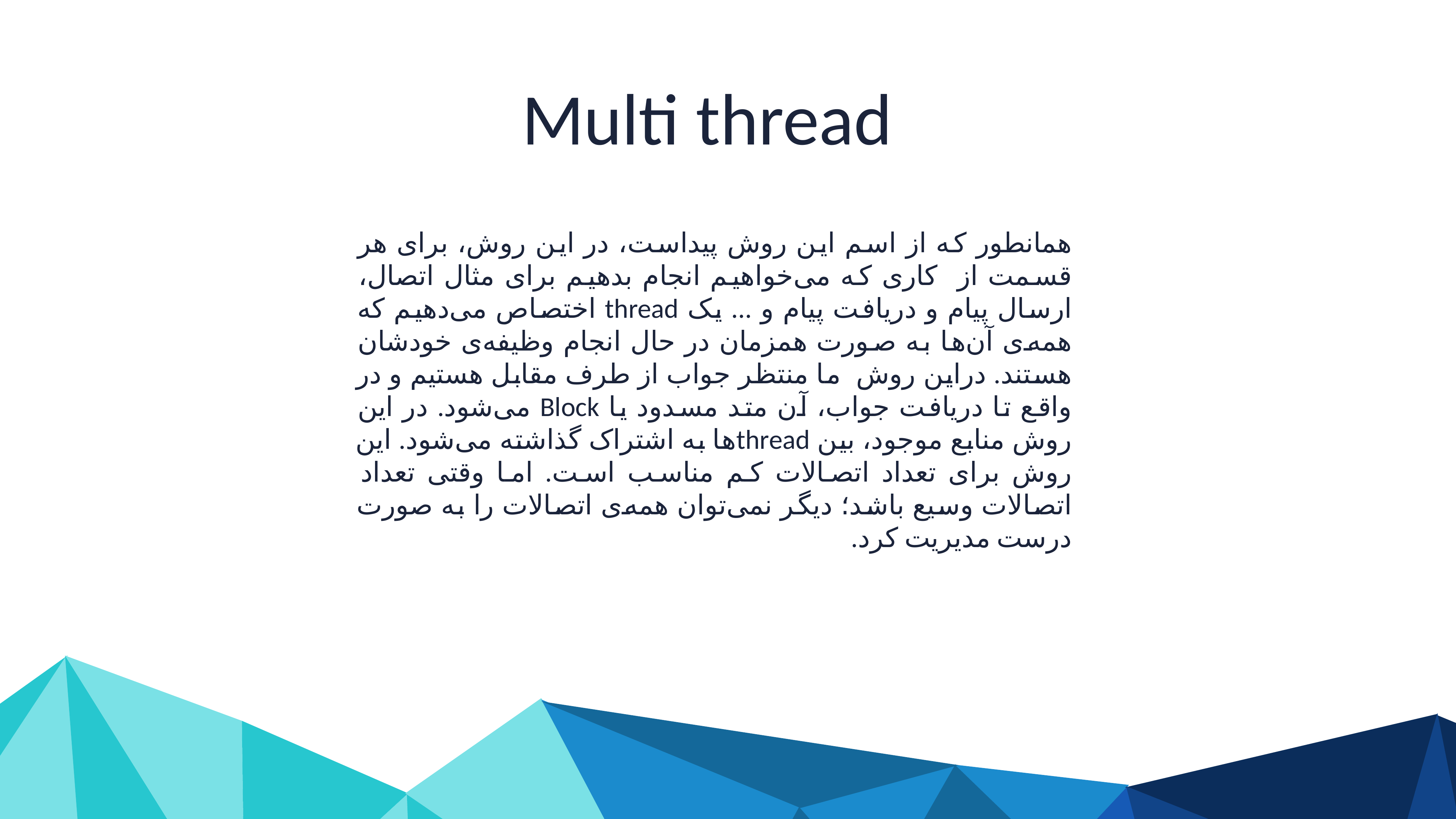

Multi thread
همانطور که از اسم این روش پیداست، در این روش، برای هر قسمت از  کاری که می‌خواهیم انجام بدهیم برای مثال اتصال، ارسال پیام و دریافت پیام و ... یک thread اختصاص می‌دهیم که همه‌ی آن‌ها به صورت همزمان در حال انجام وظیفه‌ی خودشان هستند. دراین روش  ما منتظر جواب از طرف مقابل هستیم و در واقع تا دریافت جواب، آن متد مسدود یا Block می‌شود. در این روش منابع موجود، بین threadها به اشتراک گذاشته می‌شود. این روش برای تعداد اتصالات کم مناسب است. اما وقتی تعداد اتصالات وسیع باشد؛ دیگر نمی‌توان همه‌ی اتصالات را به صورت درست مدیریت کرد.